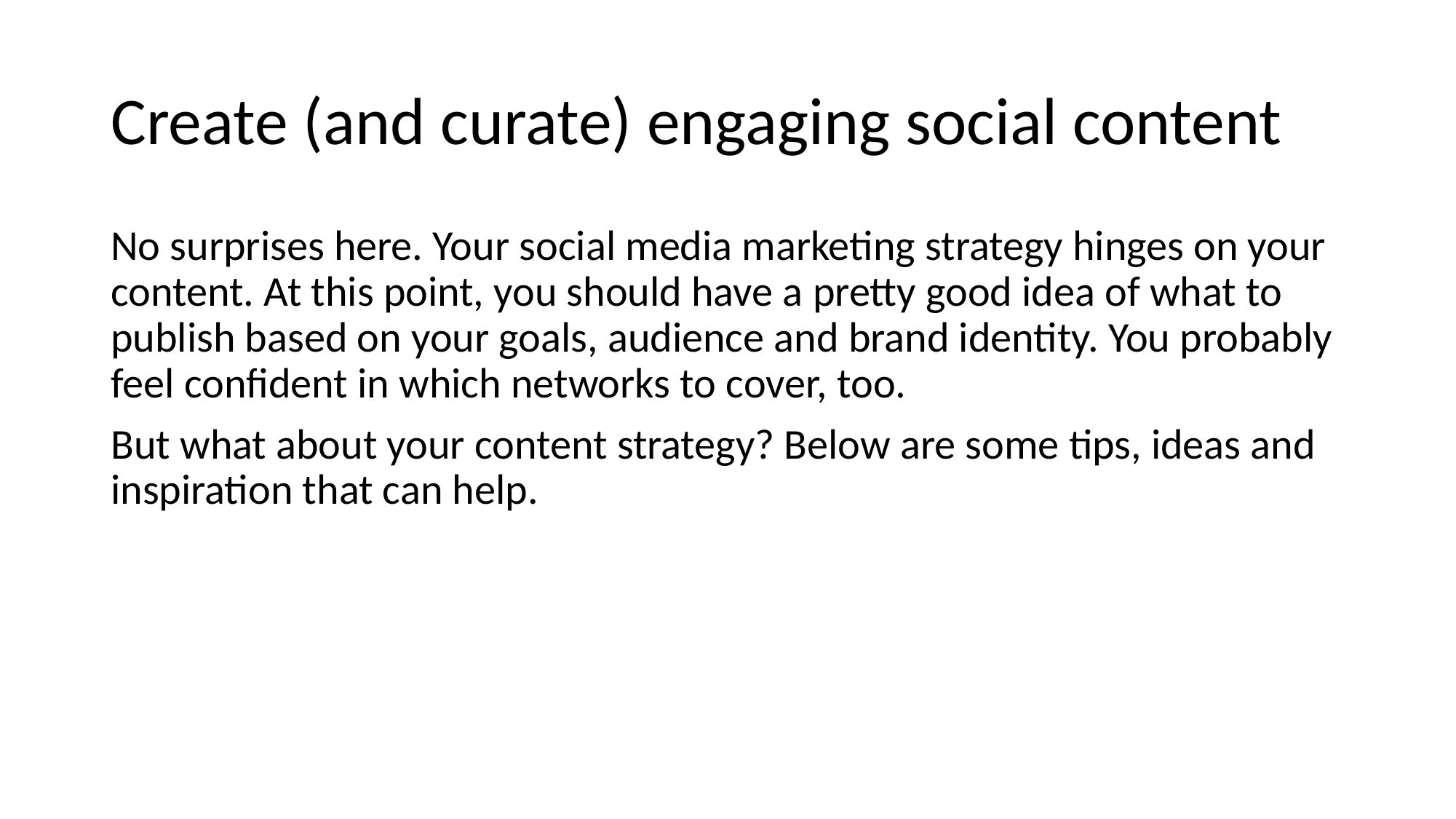

# Create (and curate) engaging social content
No surprises here. Your social media marketing strategy hinges on your content. At this point, you should have a pretty good idea of what to publish based on your goals, audience and brand identity. You probably feel confident in which networks to cover, too.
But what about your content strategy? Below are some tips, ideas and inspiration that can help.